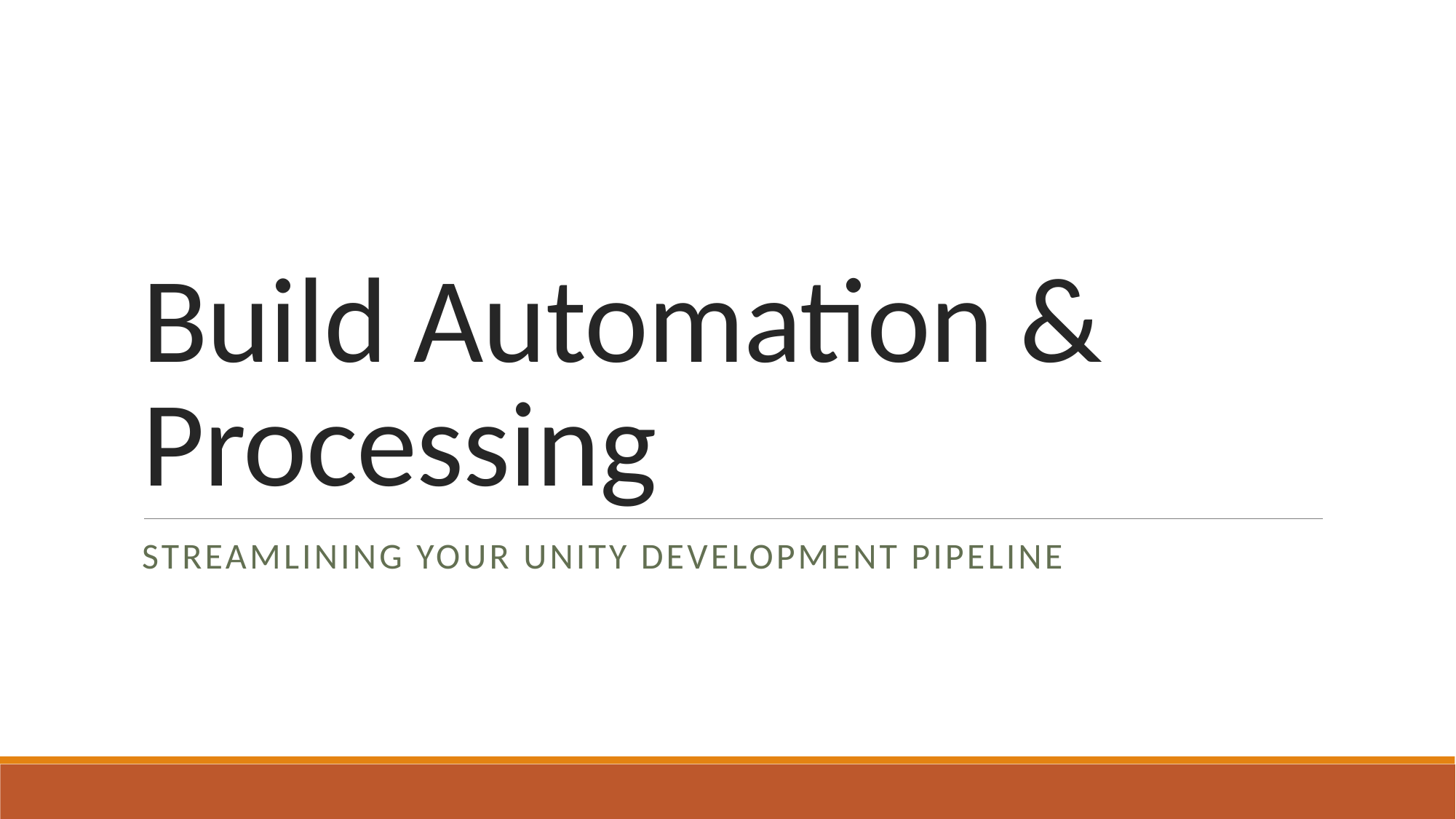

# Build Automation & Processing
Streamlining Your Unity Development Pipeline